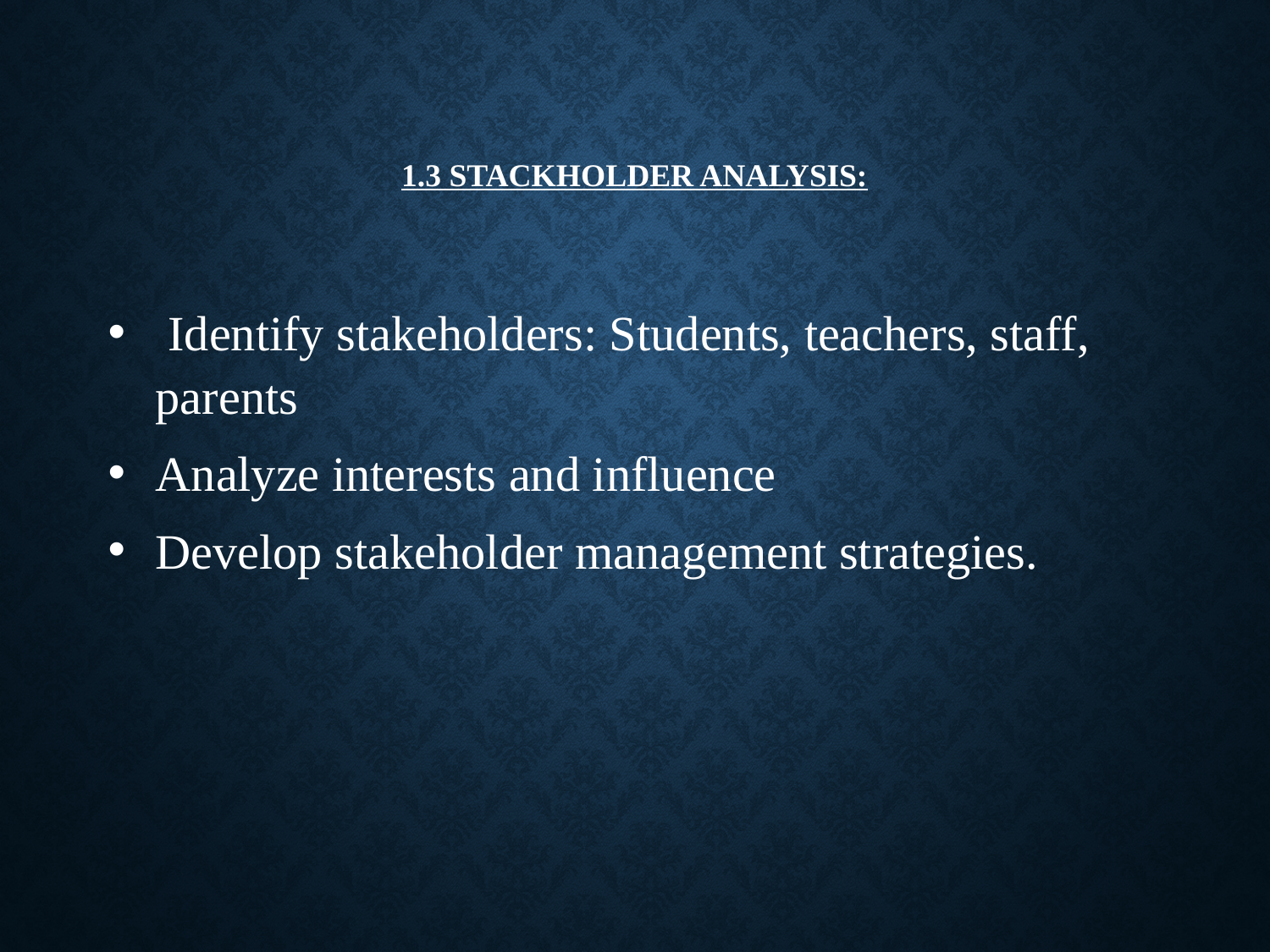

# 1.3 Stackholder Analysis:
 Identify stakeholders: Students, teachers, staff, parents
Analyze interests and influence
Develop stakeholder management strategies.